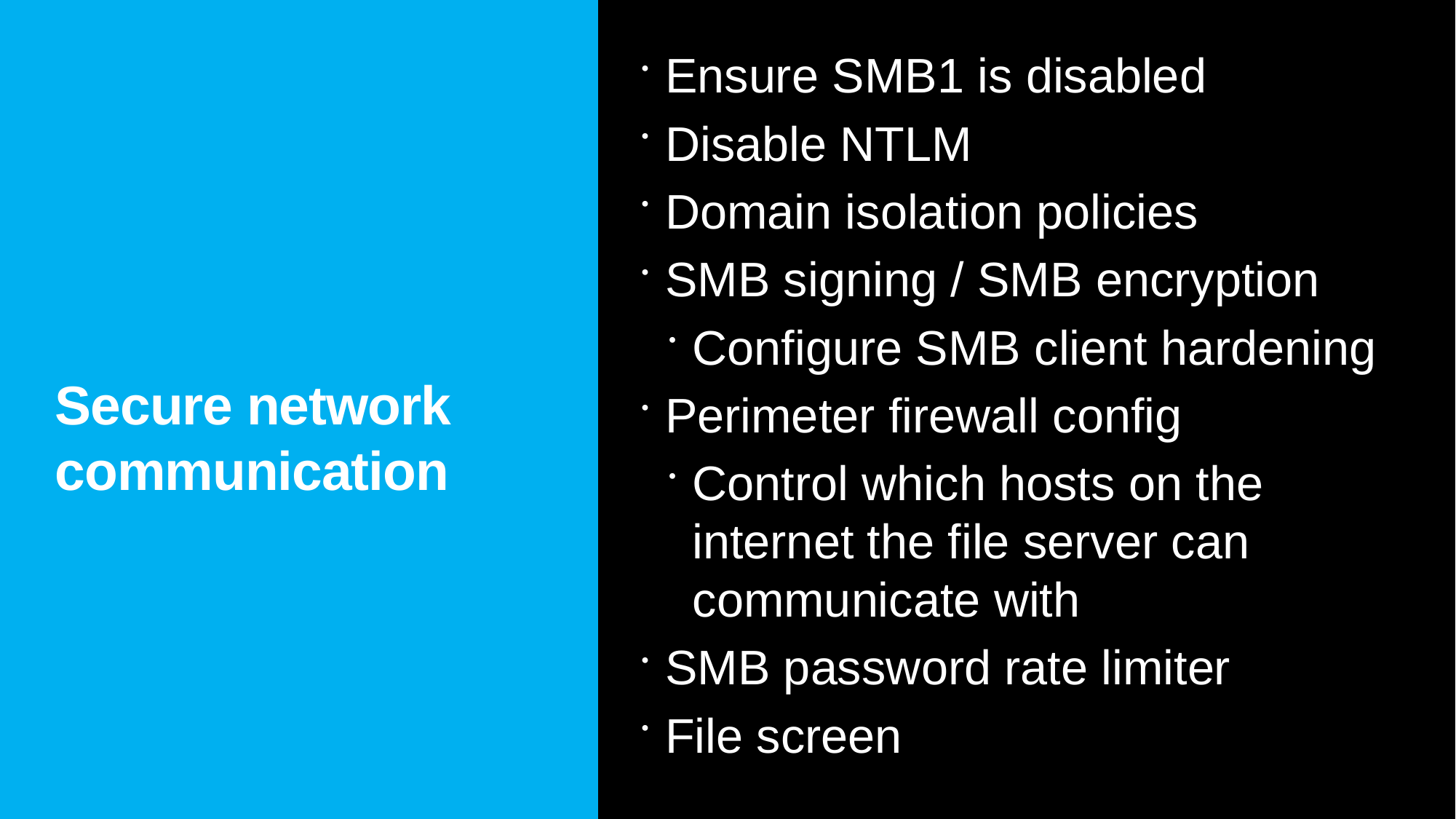

Ensure SMB1 is disabled
Disable NTLM
Domain isolation policies
SMB signing / SMB encryption
Configure SMB client hardening
Perimeter firewall config
Control which hosts on the internet the file server can communicate with
SMB password rate limiter
File screen

Secure network communication